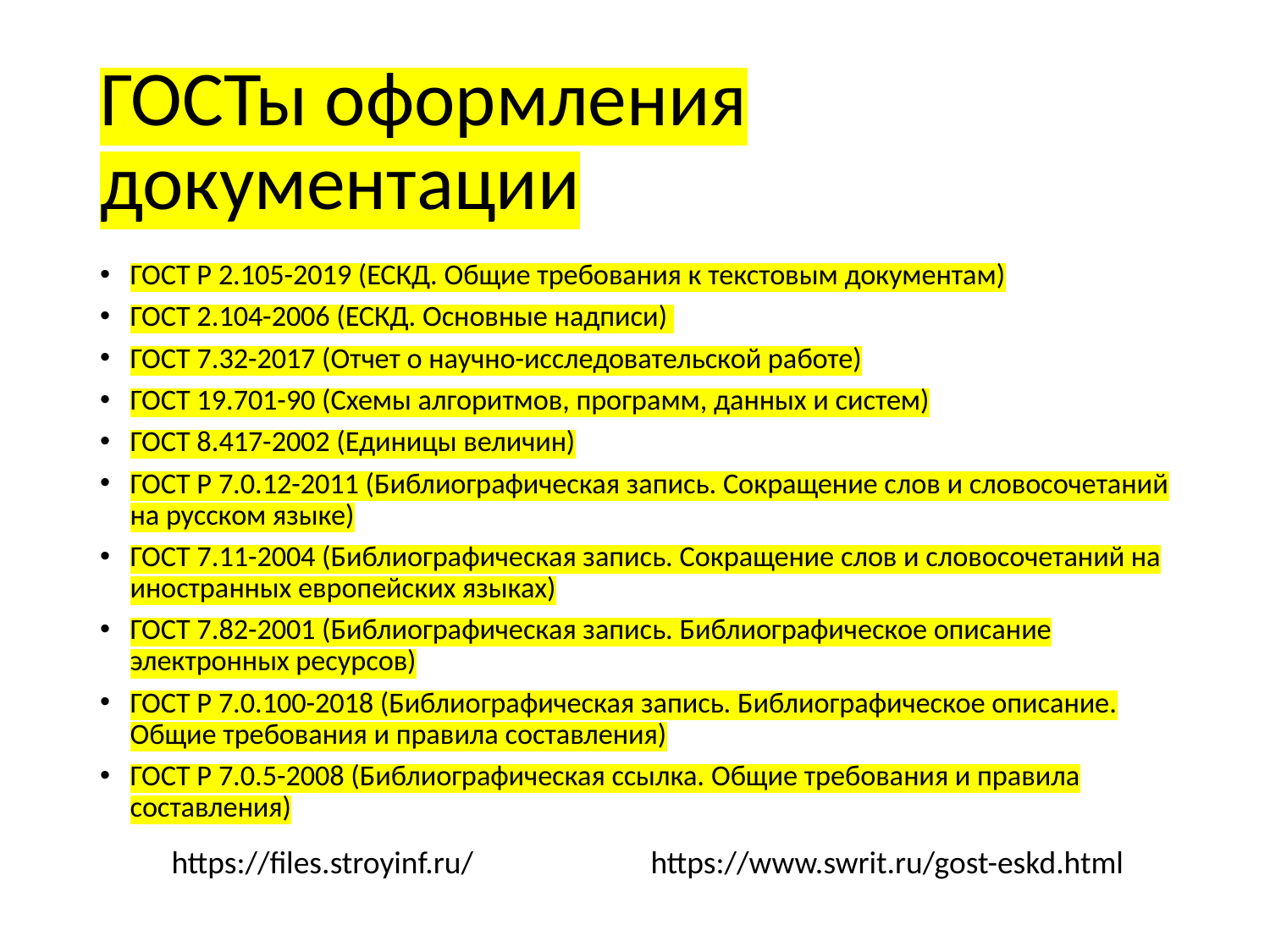

# ГОСТы оформления документации
ГОСТ Р 2.105-2019 (ЕСКД. Общие требования к текстовым документам)
ГОСТ 2.104-2006 (ЕСКД. Основные надписи)
ГОСТ 7.32-2017 (Отчет о научно-исследовательской работе)
ГОСТ 19.701-90 (Схемы алгоритмов, программ, данных и систем)
ГОСТ 8.417-2002 (Единицы величин)
ГОСТ Р 7.0.12-2011 (Библиографическая запись. Сокращение слов и словосочетаний на русском языке)
ГОСТ 7.11-2004 (Библиографическая запись. Сокращение слов и словосочетаний на иностранных европейских языках)
ГОСТ 7.82-2001 (Библиографическая запись. Библиографическое описание электронных ресурсов)
ГОСТ Р 7.0.100-2018 (Библиографическая запись. Библиографическое описание. Общие требования и правила составления)
ГОСТ Р 7.0.5-2008 (Библиографическая ссылка. Общие требования и правила составления)

https://files.stroyinf.ru/
https://www.swrit.ru/gost-eskd.html